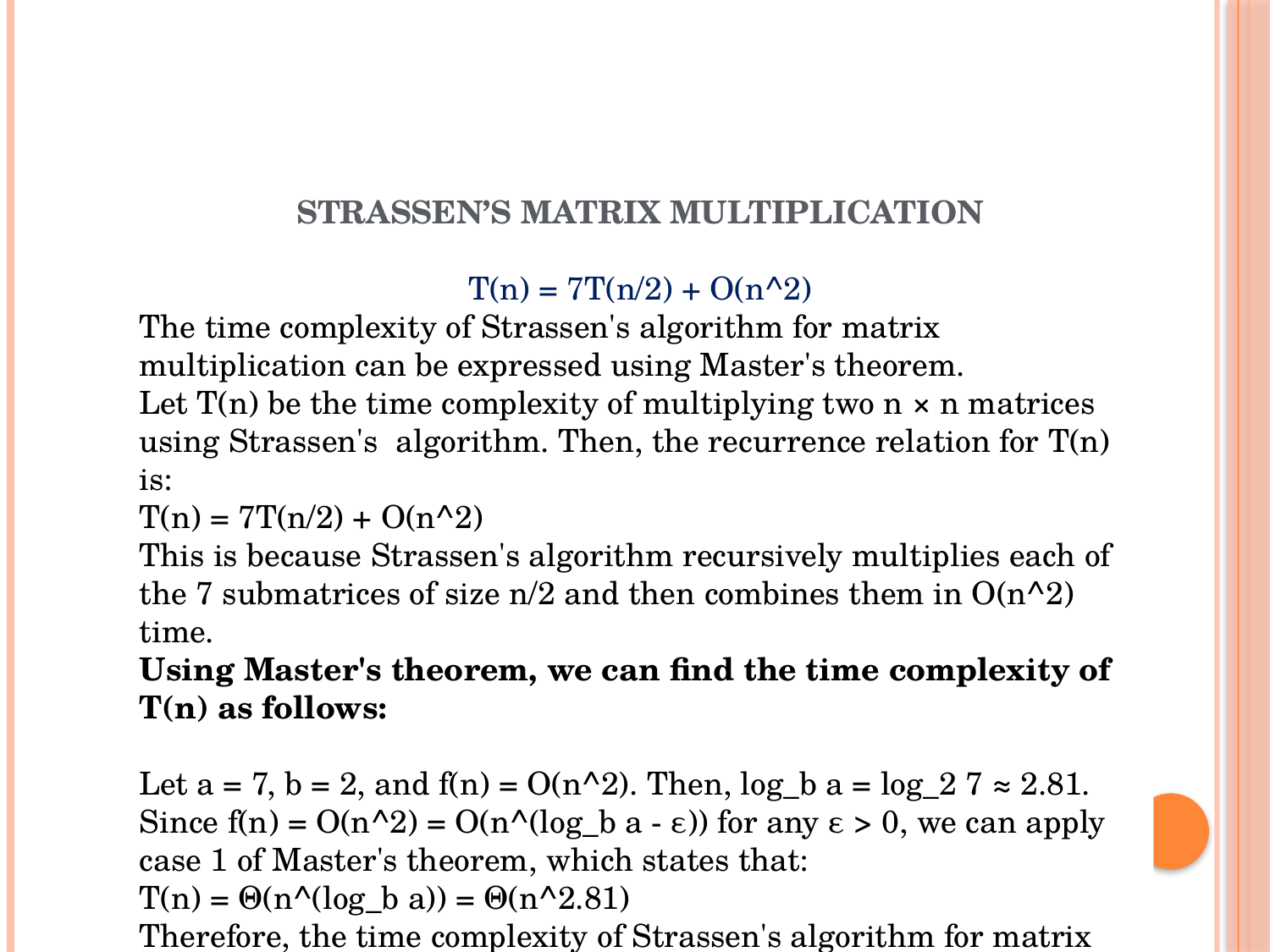

STRASSEN’S MATRIX MULTIPLICATION

T(n) = 7T(n/2) + O(n^2)
The time complexity of Strassen's algorithm for matrix multiplication can be expressed using Master's theorem.
Let T(n) be the time complexity of multiplying two n × n matrices using Strassen's  algorithm. Then, the recurrence relation for T(n) is:
T(n) = 7T(n/2) + O(n^2)
This is because Strassen's algorithm recursively multiplies each of the 7 submatrices of size n/2 and then combines them in O(n^2) time.
Using Master's theorem, we can find the time complexity of T(n) as follows:

Let a = 7, b = 2, and f(n) = O(n^2). Then, log_b a = log_2 7 ≈ 2.81.
Since f(n) = O(n^2) = O(n^(log_b a - ε)) for any ε > 0, we can apply case 1 of Master's theorem, which states that:
T(n) = Θ(n^(log_b a)) = Θ(n^2.81)
Therefore, the time complexity of Strassen's algorithm for matrix multiplication using Master's theorem is Θ(n^2.81).